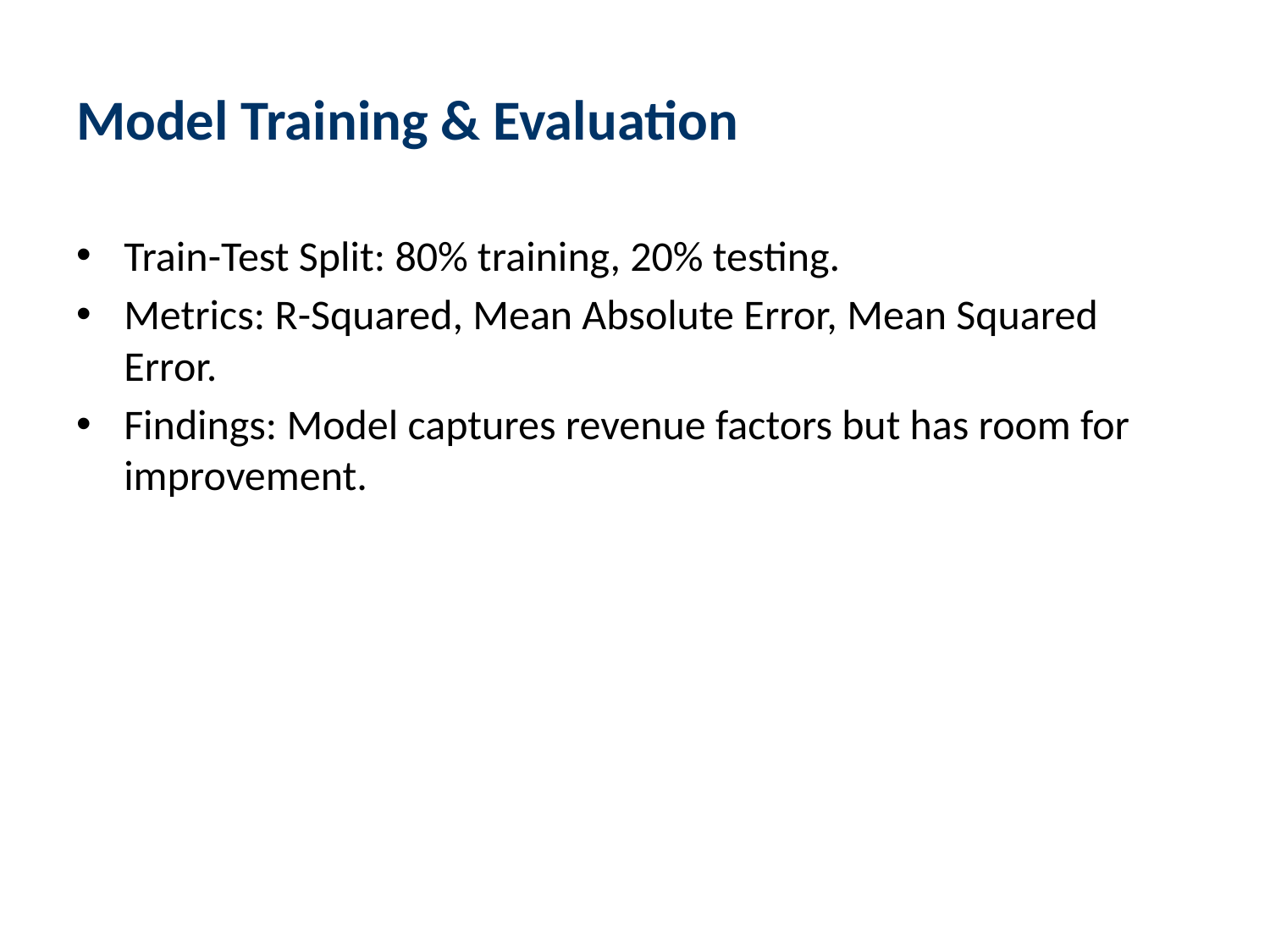

# Model Training & Evaluation
Train-Test Split: 80% training, 20% testing.
Metrics: R-Squared, Mean Absolute Error, Mean Squared Error.
Findings: Model captures revenue factors but has room for improvement.